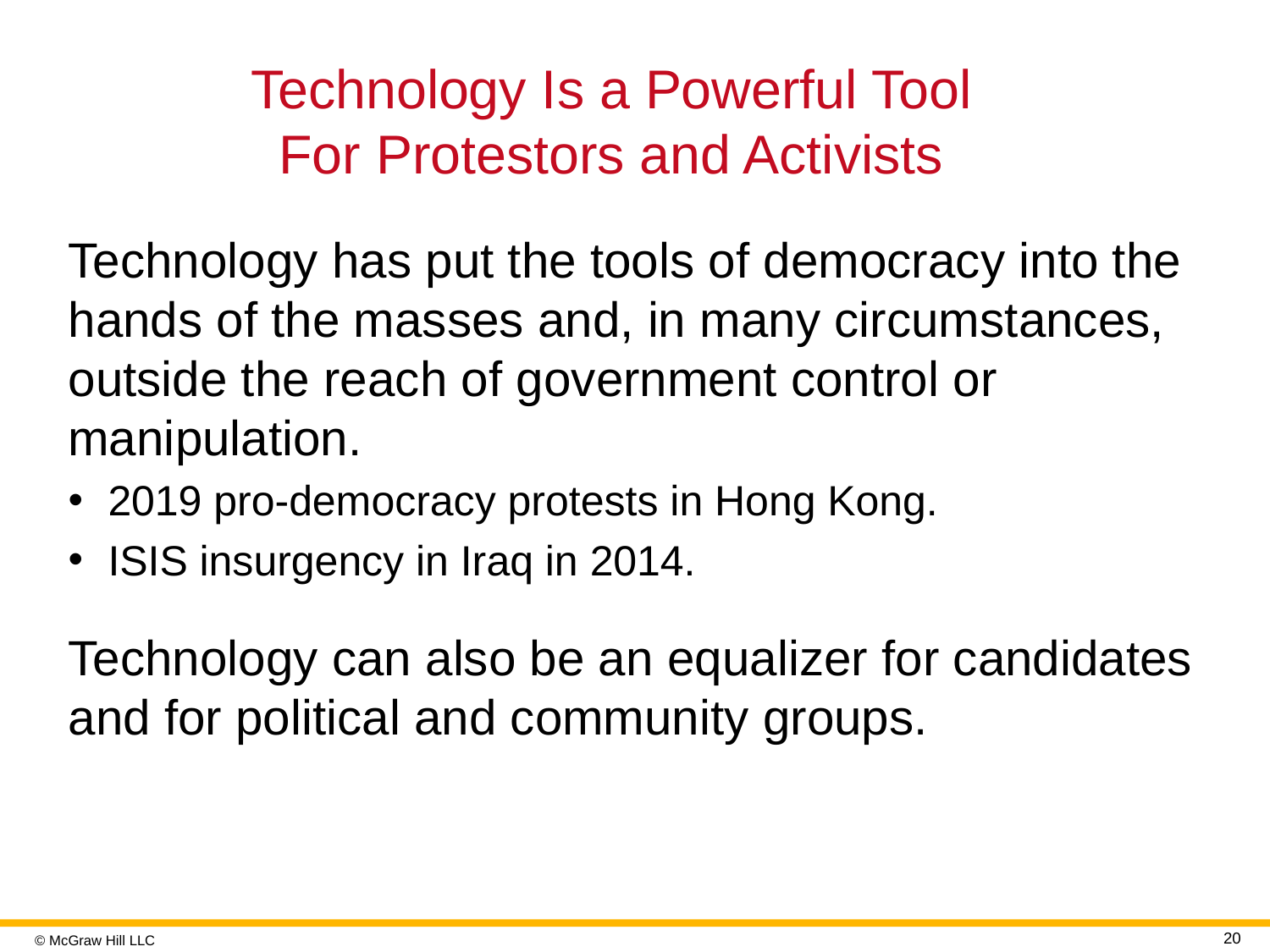

# Technology Is a Powerful Tool For Protestors and Activists
Technology has put the tools of democracy into the hands of the masses and, in many circumstances, outside the reach of government control or manipulation.
2019 pro-democracy protests in Hong Kong.
ISIS insurgency in Iraq in 2014.
Technology can also be an equalizer for candidates and for political and community groups.
20